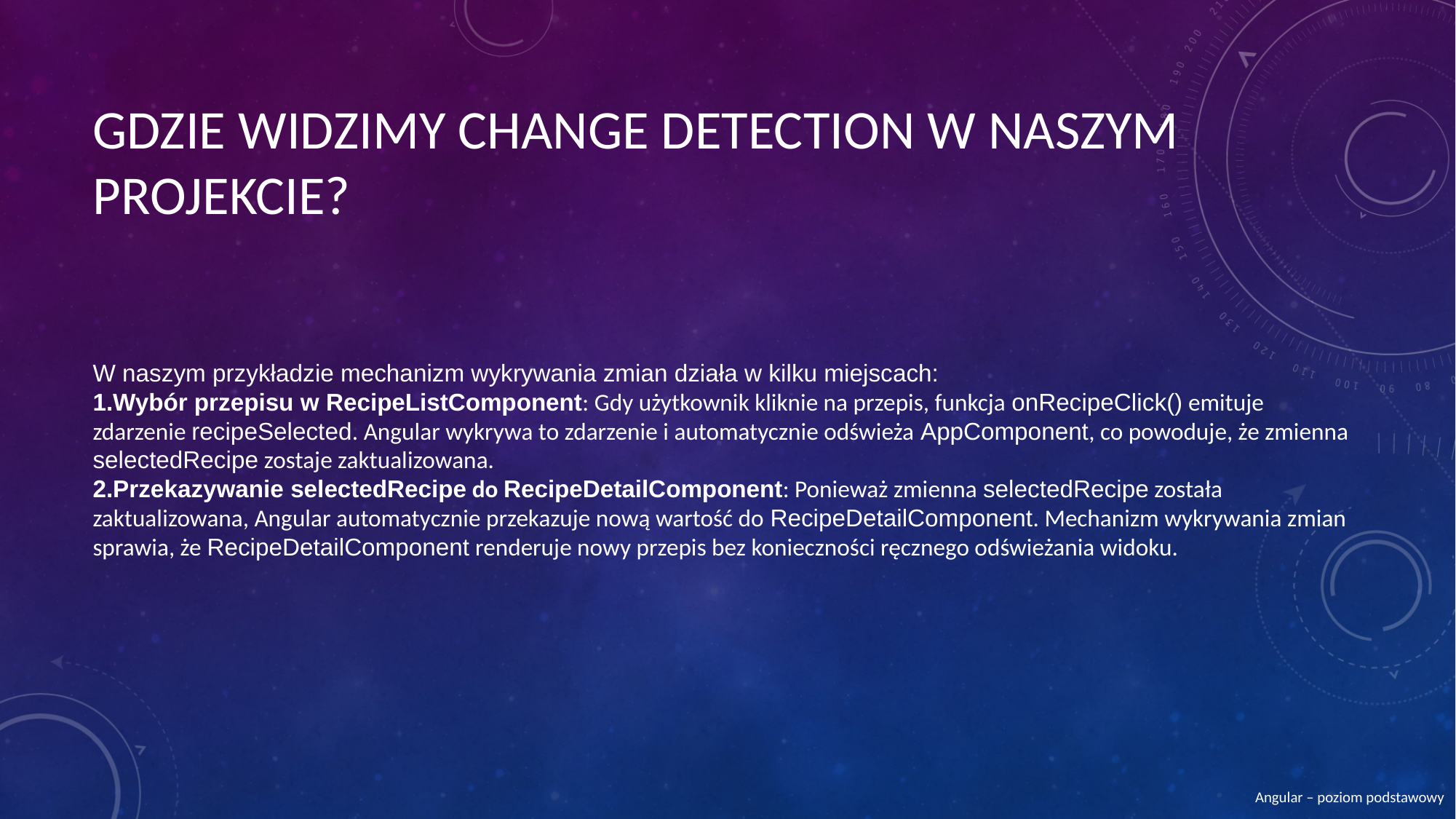

# Gdzie widzimy Change Detection w naszym projekcie?
W naszym przykładzie mechanizm wykrywania zmian działa w kilku miejscach:
Wybór przepisu w RecipeListComponent: Gdy użytkownik kliknie na przepis, funkcja onRecipeClick() emituje zdarzenie recipeSelected. Angular wykrywa to zdarzenie i automatycznie odświeża AppComponent, co powoduje, że zmienna selectedRecipe zostaje zaktualizowana.
Przekazywanie selectedRecipe do RecipeDetailComponent: Ponieważ zmienna selectedRecipe została zaktualizowana, Angular automatycznie przekazuje nową wartość do RecipeDetailComponent. Mechanizm wykrywania zmian sprawia, że RecipeDetailComponent renderuje nowy przepis bez konieczności ręcznego odświeżania widoku.

Angular – poziom podstawowy